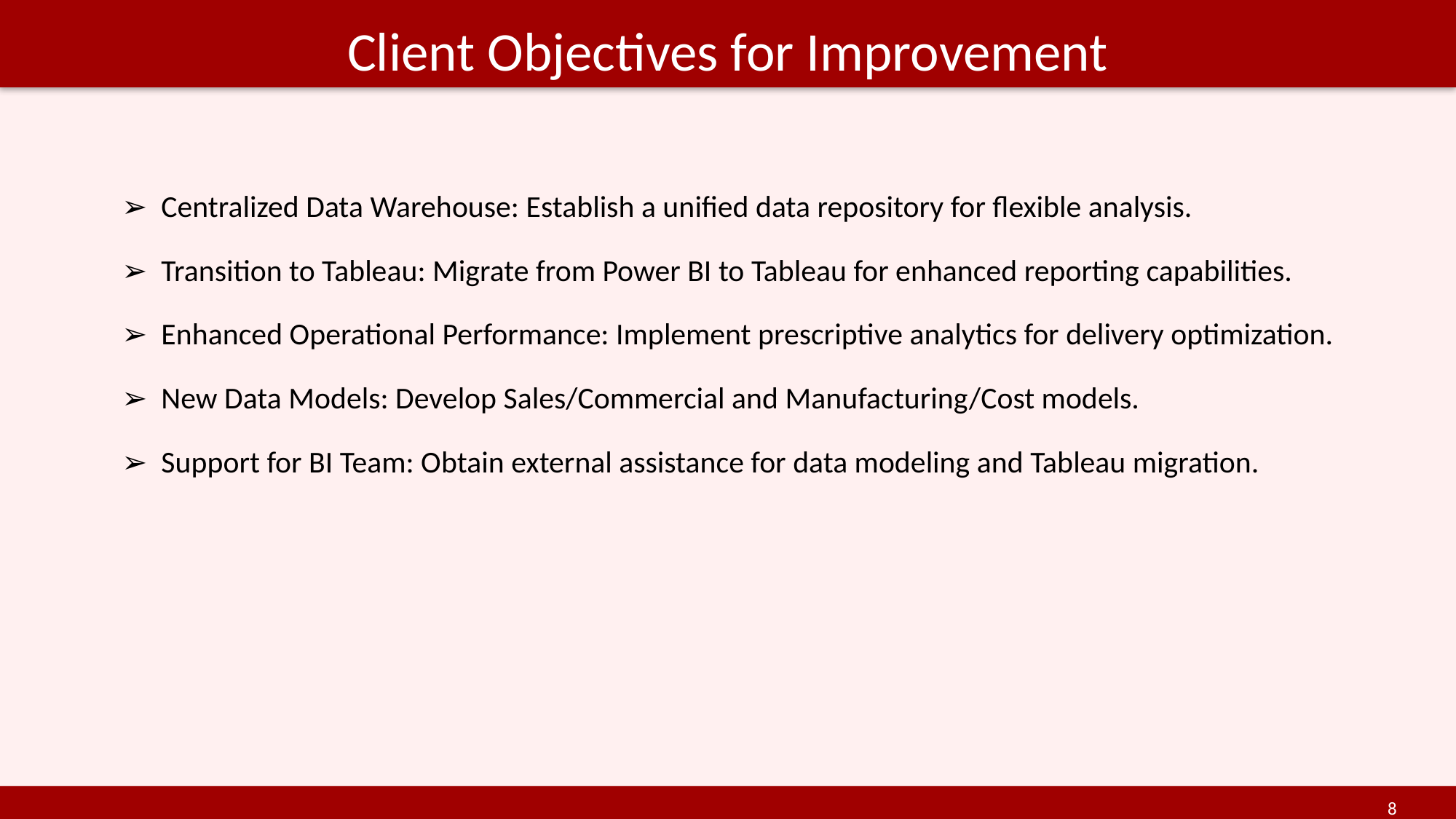

Client Objectives for Improvement
#

➢  Centralized Data Warehouse: Establish a unified data repository for flexible analysis.
➢  Transition to Tableau: Migrate from Power BI to Tableau for enhanced reporting capabilities.
➢  Enhanced Operational Performance: Implement prescriptive analytics for delivery optimization.
➢  New Data Models: Develop Sales/Commercial and Manufacturing/Cost models.
➢  Support for BI Team: Obtain external assistance for data modeling and Tableau migration.

8